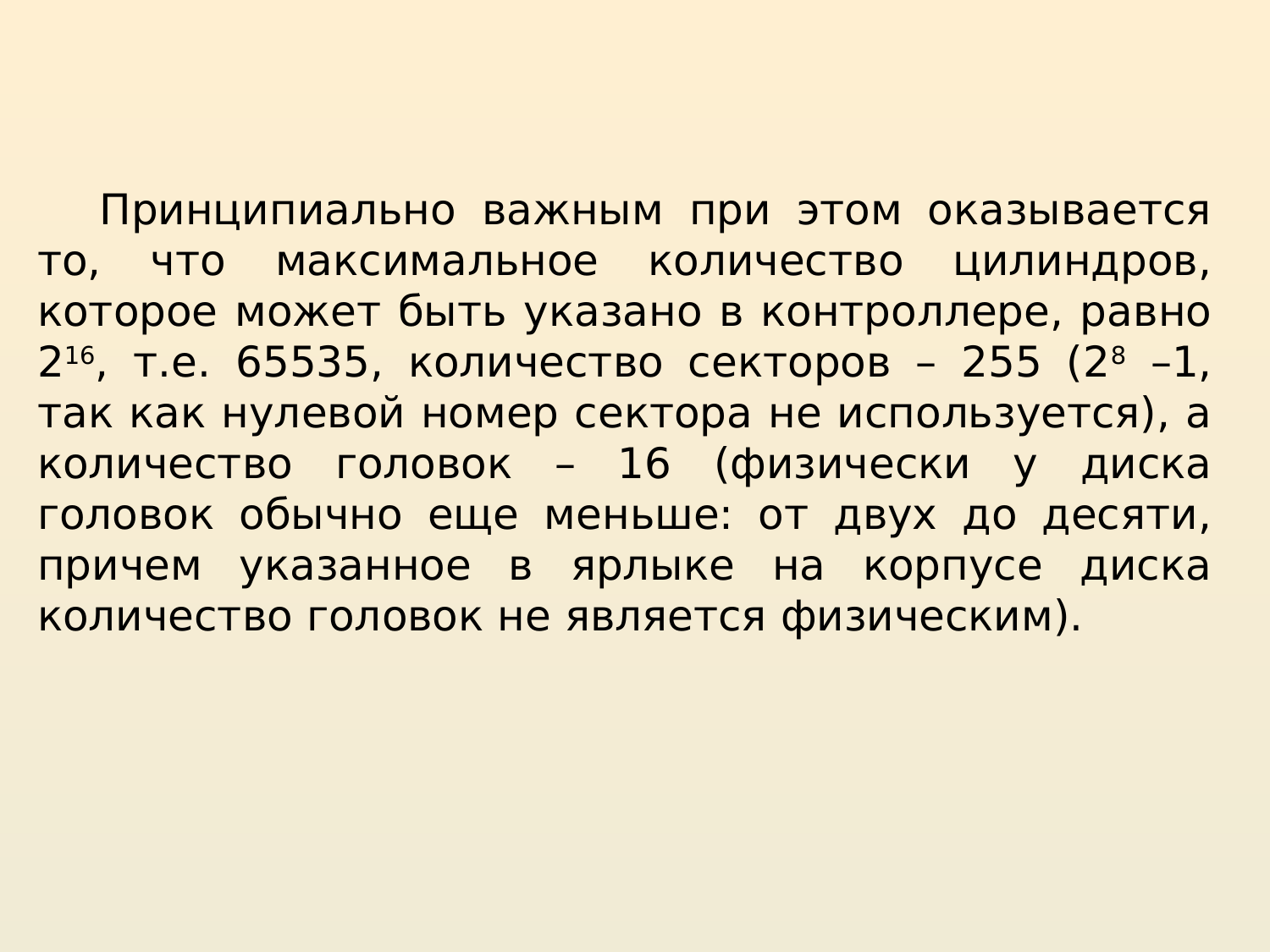

Принципиально важным при этом оказывается то, что максимальное количество цилиндров, которое может быть указано в контроллере, равно 216, т.е. 65535, количество секторов – 255 (28 –1, так как нулевой номер сектора не используется), а количество головок – 16 (физически у диска головок обычно еще меньше: от двух до десяти, причем указанное в ярлыке на корпусе диска количество головок не является физическим).